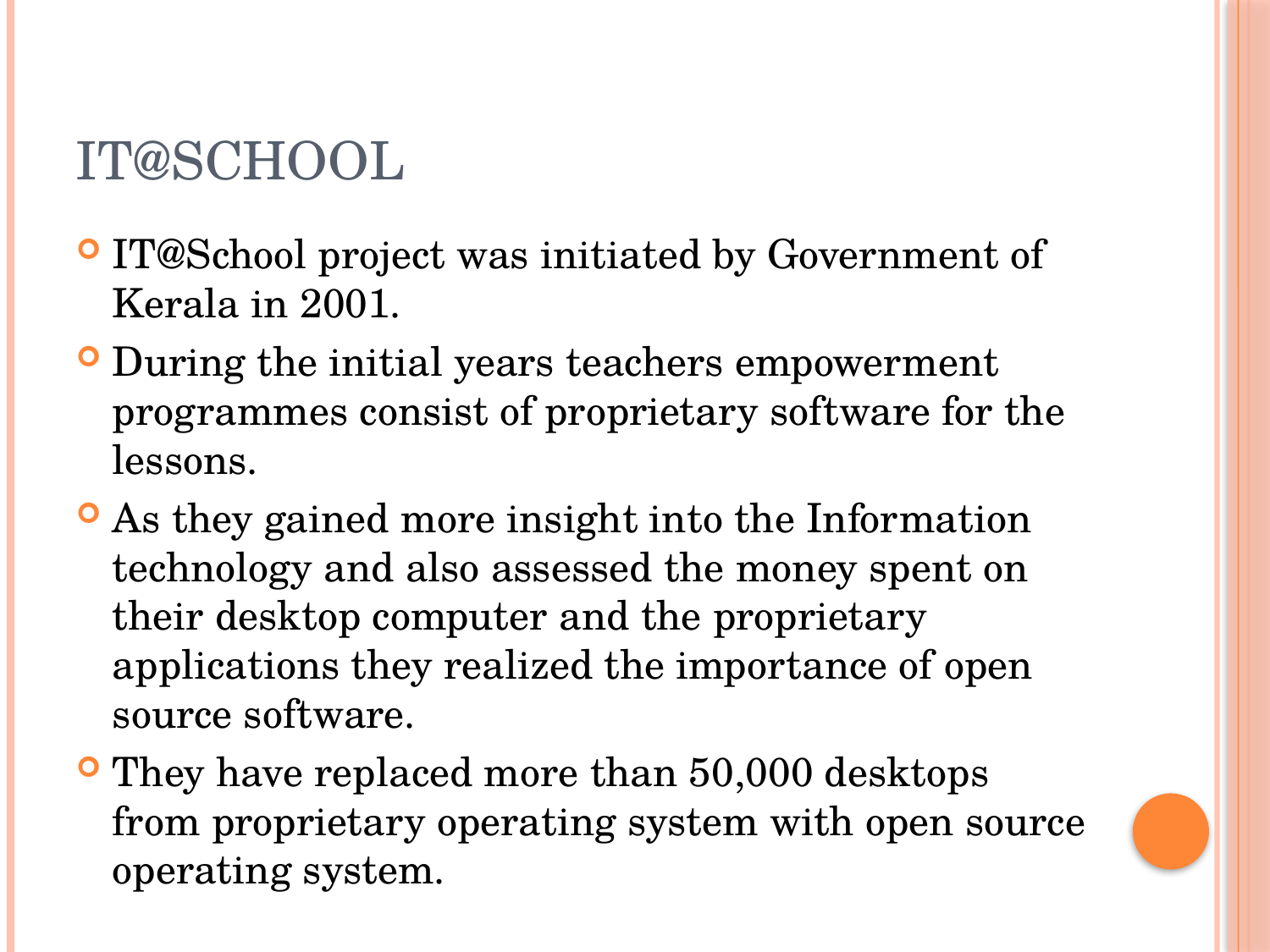

# IT@School
IT@School project was initiated by Government of Kerala in 2001.
During the initial years teachers empowerment programmes consist of proprietary software for the lessons.
As they gained more insight into the Information technology and also assessed the money spent on their desktop computer and the proprietary applications they realized the importance of open source software.
They have replaced more than 50,000 desktops from proprietary operating system with open source operating system.